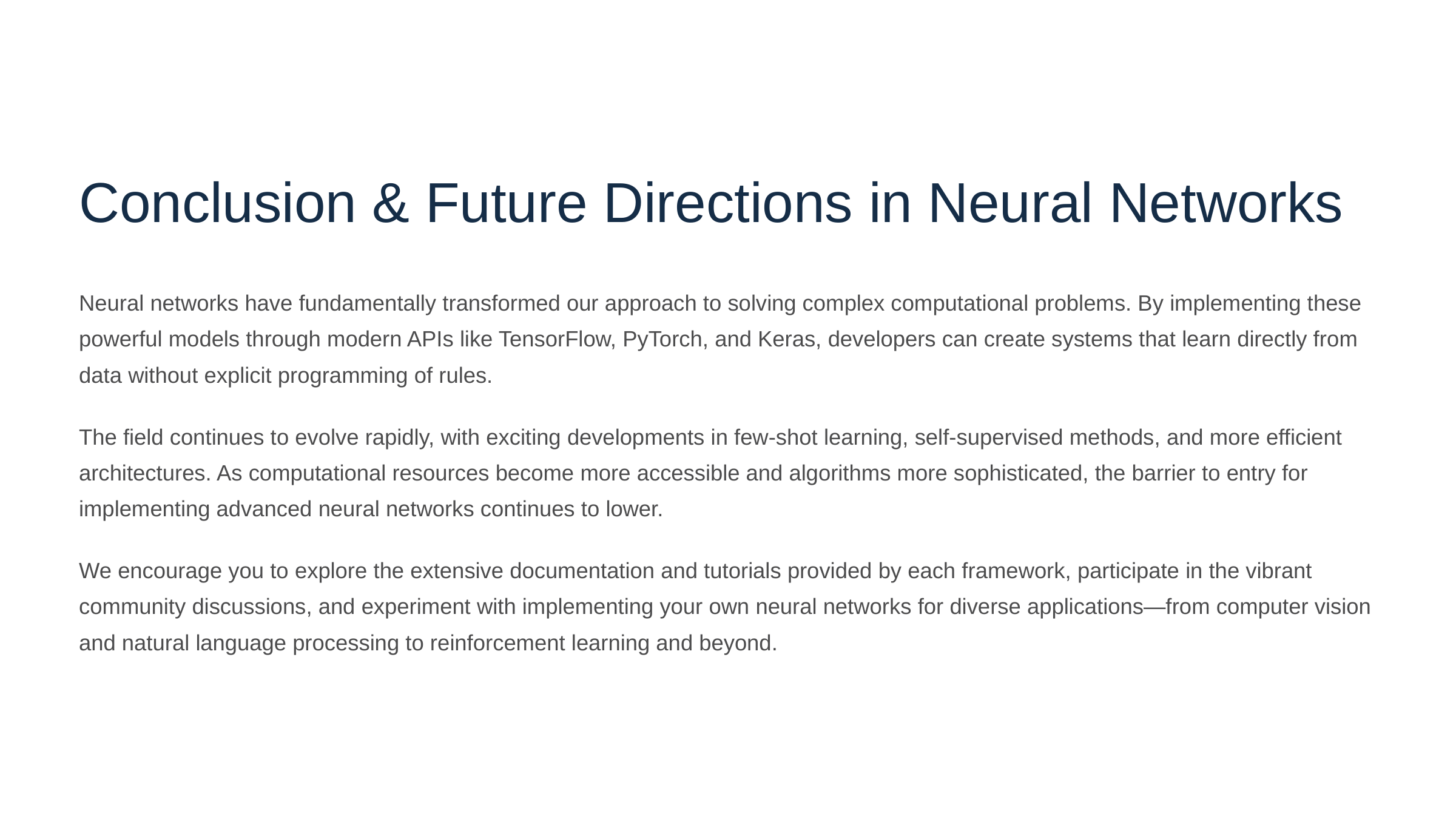

Conclusion & Future Directions in Neural Networks
Neural networks have fundamentally transformed our approach to solving complex computational problems. By implementing these powerful models through modern APIs like TensorFlow, PyTorch, and Keras, developers can create systems that learn directly from data without explicit programming of rules.
The field continues to evolve rapidly, with exciting developments in few-shot learning, self-supervised methods, and more efficient architectures. As computational resources become more accessible and algorithms more sophisticated, the barrier to entry for implementing advanced neural networks continues to lower.
We encourage you to explore the extensive documentation and tutorials provided by each framework, participate in the vibrant community discussions, and experiment with implementing your own neural networks for diverse applications—from computer vision and natural language processing to reinforcement learning and beyond.